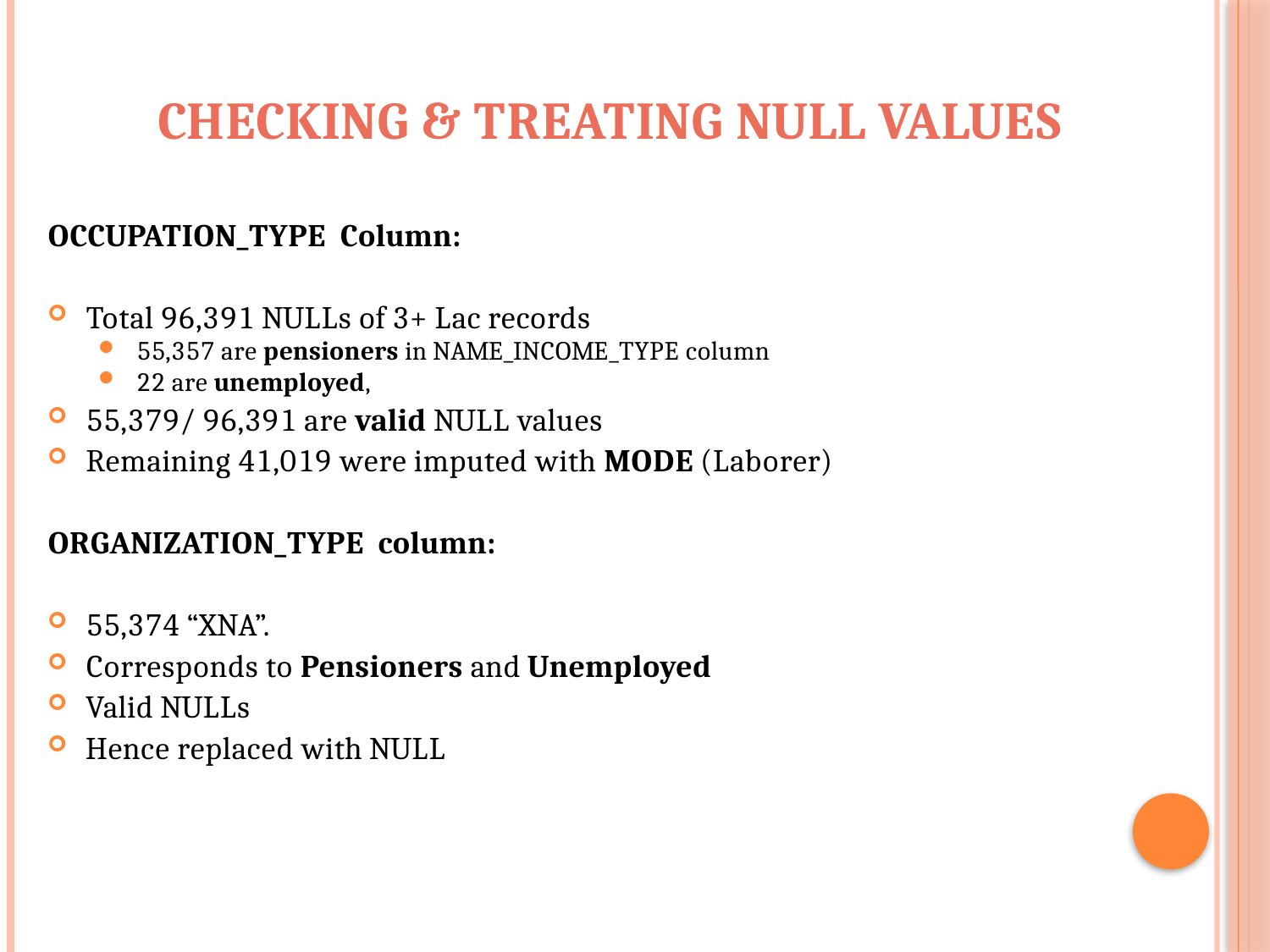

# Checking & treating Null values
OCCUPATION_TYPE  Column:

Total 96,391 NULLs of 3+ Lac records
55,357 are pensioners in NAME_INCOME_TYPE column
22 are unemployed,
55,379/ 96,391 are valid NULL values
Remaining 41,019 were imputed with MODE (Laborer)

ORGANIZATION_TYPE  column:

55,374 “XNA”.
Corresponds to Pensioners and Unemployed
Valid NULLs
Hence replaced with NULL